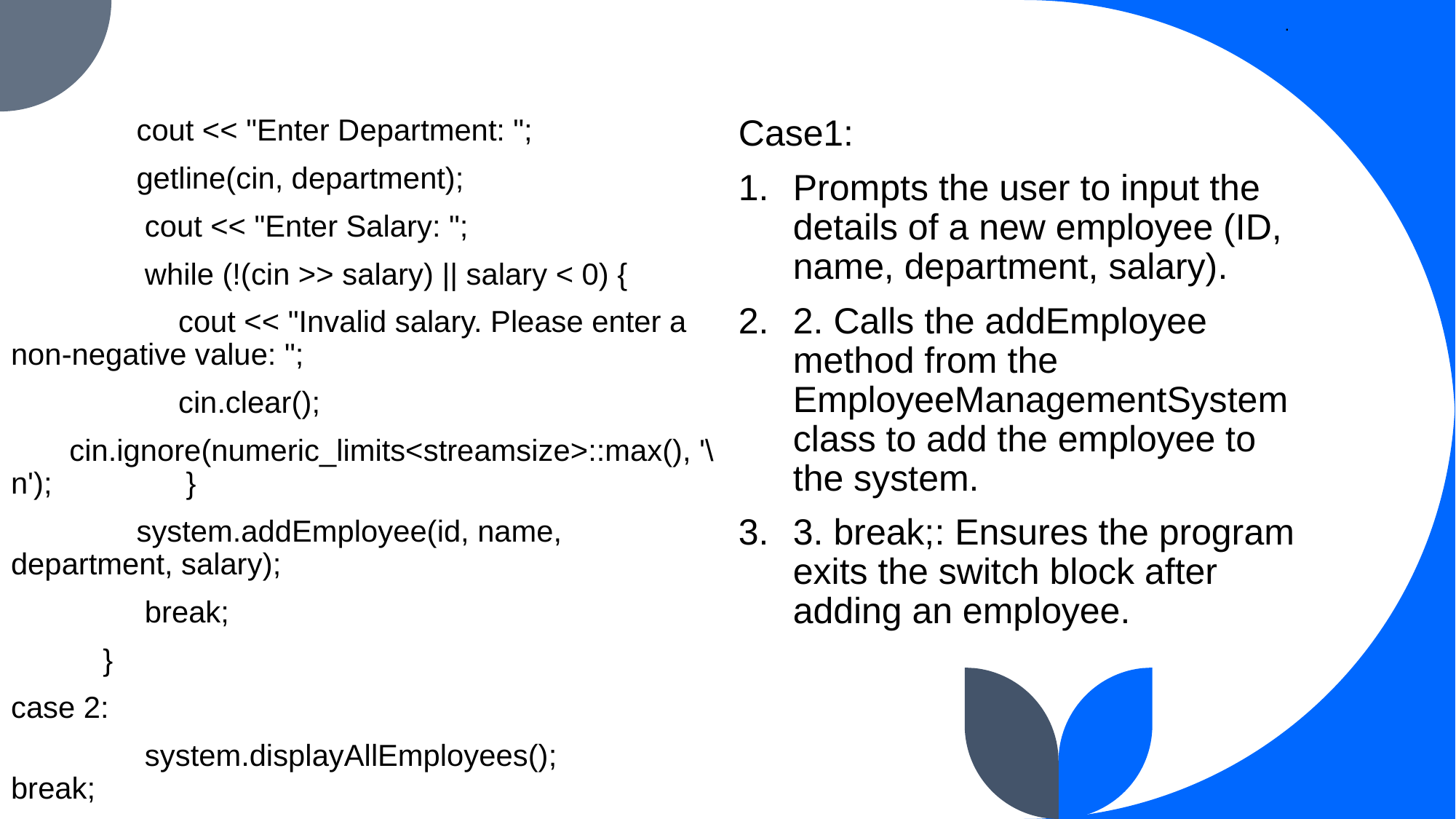

# .
               cout << "Enter Department: ";
               getline(cin, department);
                cout << "Enter Salary: ";
                while (!(cin >> salary) || salary < 0) {
                    cout << "Invalid salary. Please enter a non-negative value: ";
                    cin.clear();
       cin.ignore(numeric_limits<streamsize>::max(), '\n');                }
               system.addEmployee(id, name, department, salary);
                break;
           }
case 2:
                system.displayAllEmployees();                break;
Case1:
Prompts the user to input the details of a new employee (ID, name, department, salary).
2. Calls the addEmployee method from the EmployeeManagementSystem class to add the employee to the system.
3. break;: Ensures the program exits the switch block after adding an employee.